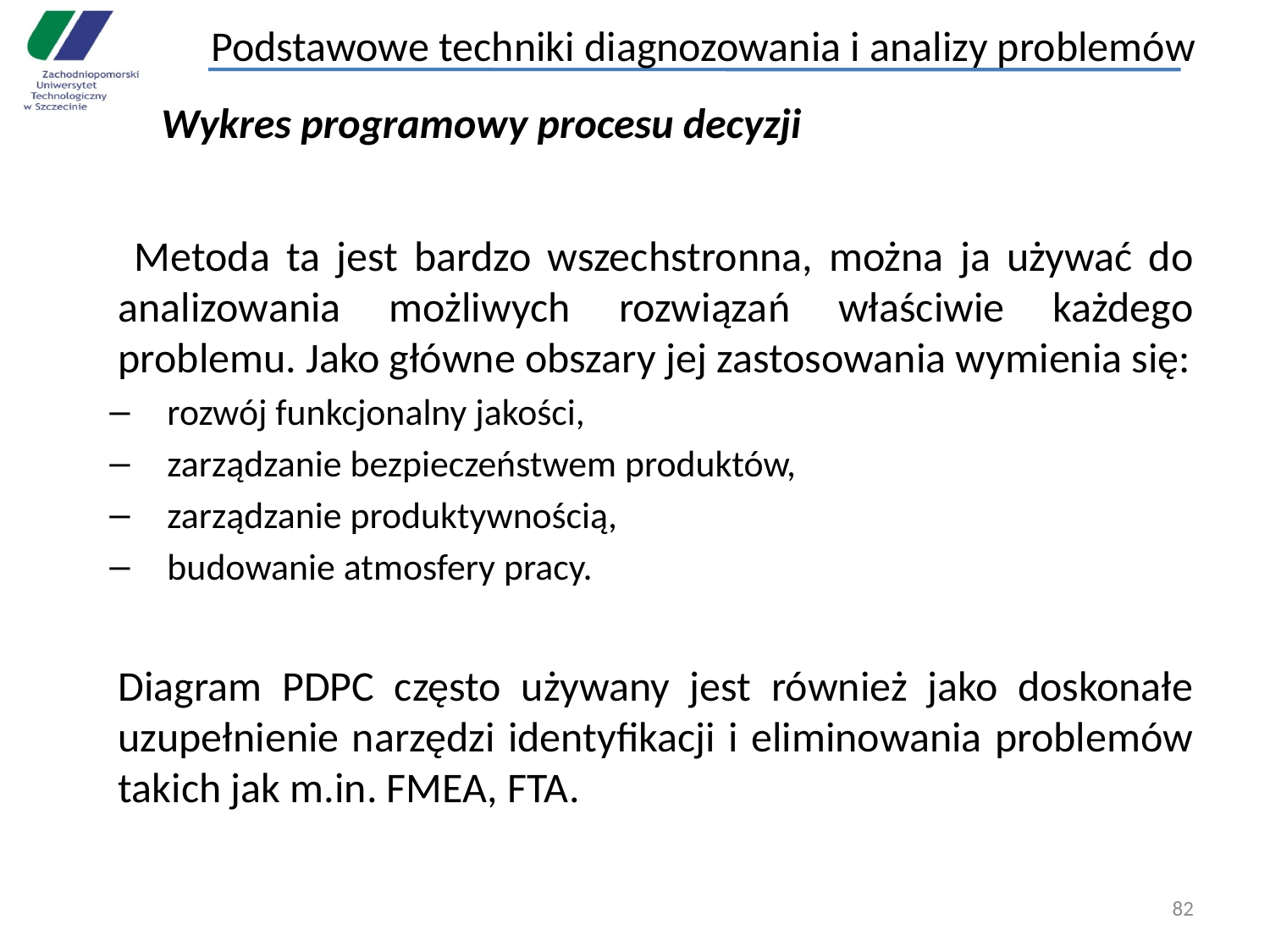

Podstawowe techniki diagnozowania i analizy problemów
Wykres programowy procesu decyzji
	 Metoda ta jest bardzo wszechstronna, można ja używać do analizowania możliwych rozwiązań właściwie każdego problemu. Jako główne obszary jej zastosowania wymienia się:
rozwój funkcjonalny jakości,
zarządzanie bezpieczeństwem produktów,
zarządzanie produktywnością,
budowanie atmosfery pracy.

	Diagram PDPC często używany jest również jako doskonałe uzupełnienie narzędzi identyfikacji i eliminowania problemów takich jak m.in. FMEA, FTA.
82